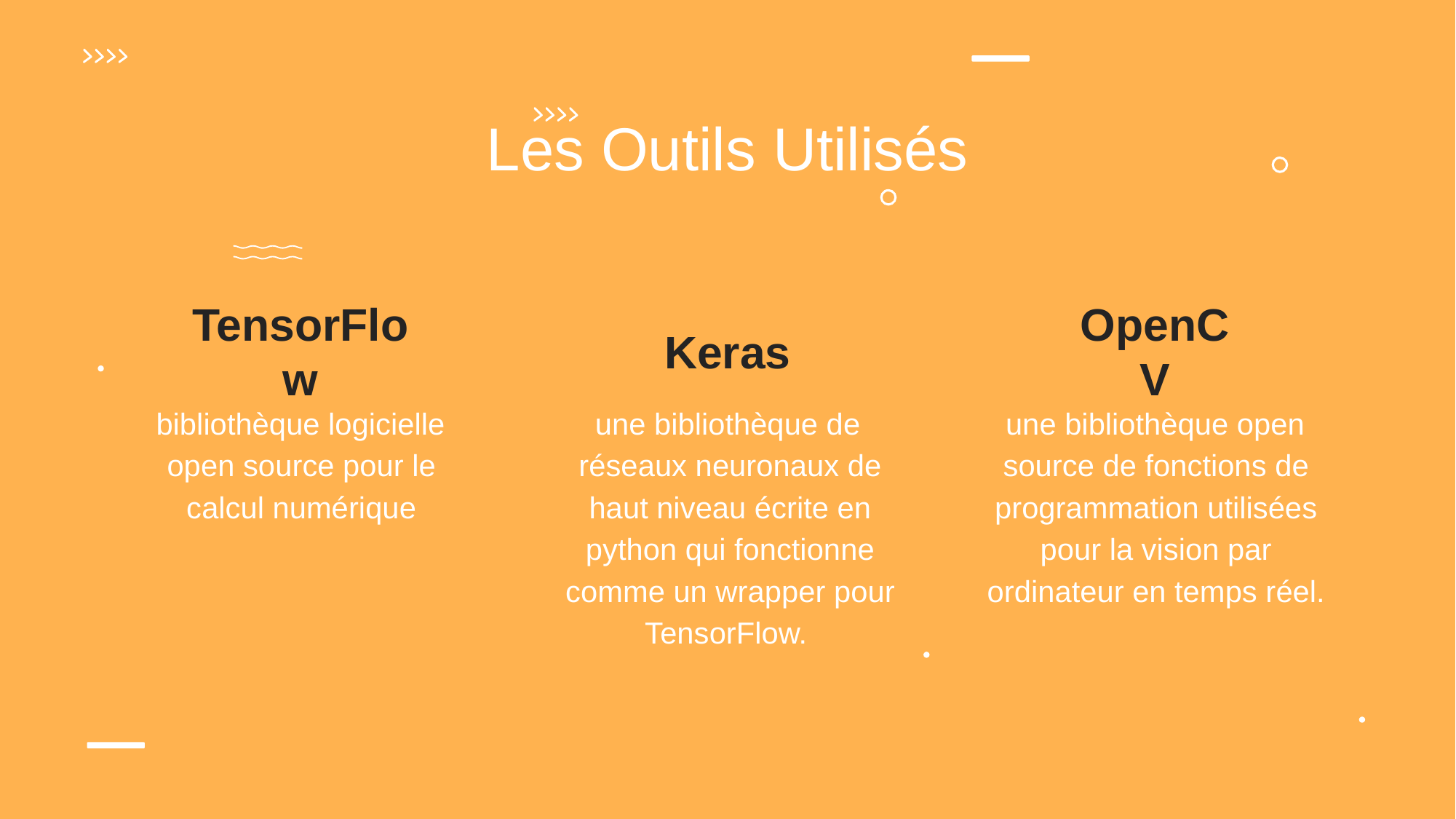

Les Outils Utilisés
# TensorFlow
Keras
OpenCV
bibliothèque logicielle open source pour le calcul numérique
une bibliothèque de réseaux neuronaux de haut niveau écrite en python qui fonctionne comme un wrapper pour TensorFlow.
une bibliothèque open source de fonctions de programmation utilisées pour la vision par ordinateur en temps réel.